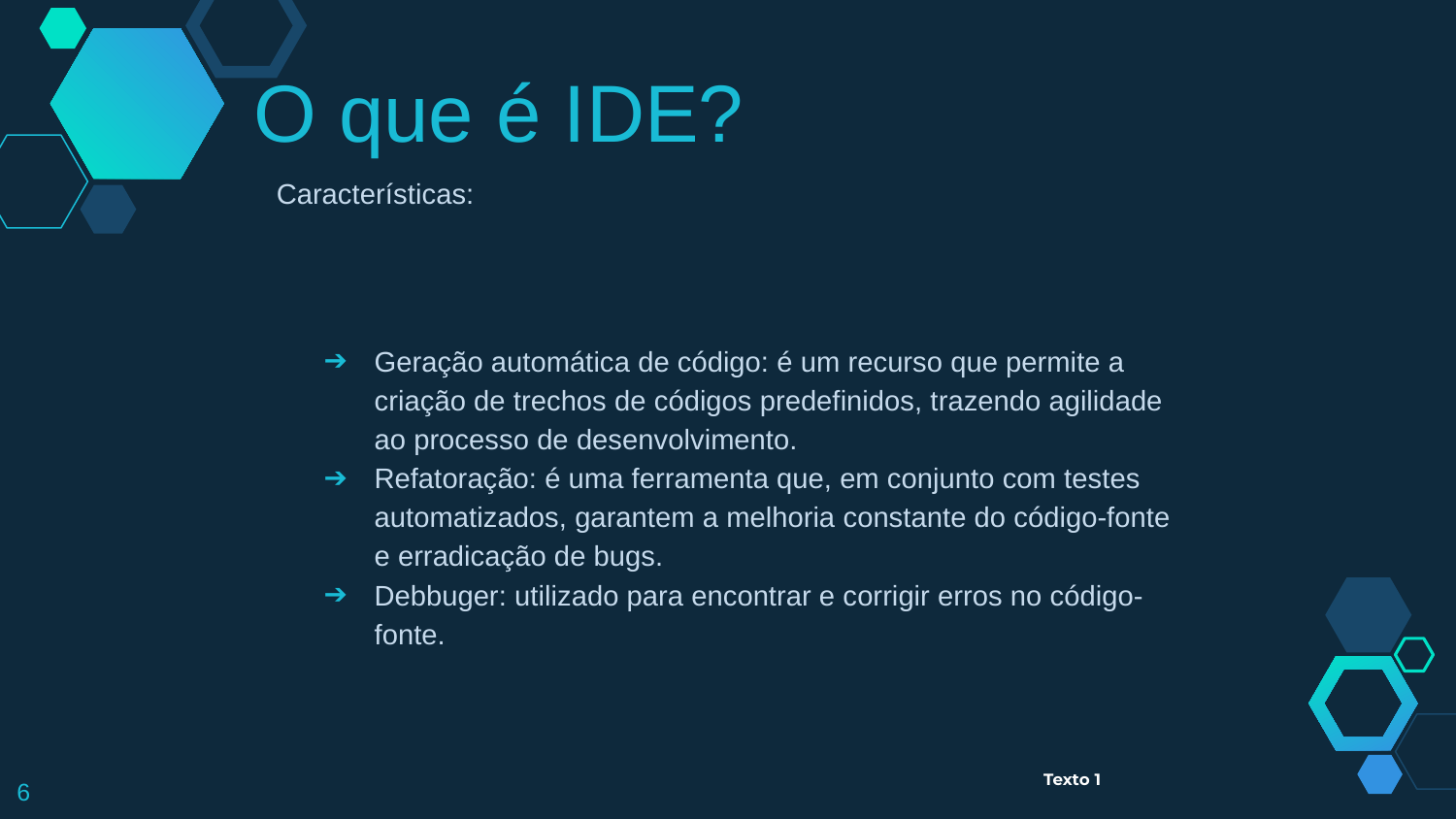

O que é IDE?
Características:
Geração automática de código: é um recurso que permite a criação de trechos de códigos predefinidos, trazendo agilidade ao processo de desenvolvimento.
Refatoração: é uma ferramenta que, em conjunto com testes automatizados, garantem a melhoria constante do código-fonte e erradicação de bugs.
Debbuger: utilizado para encontrar e corrigir erros no código-fonte.

6
Texto 1